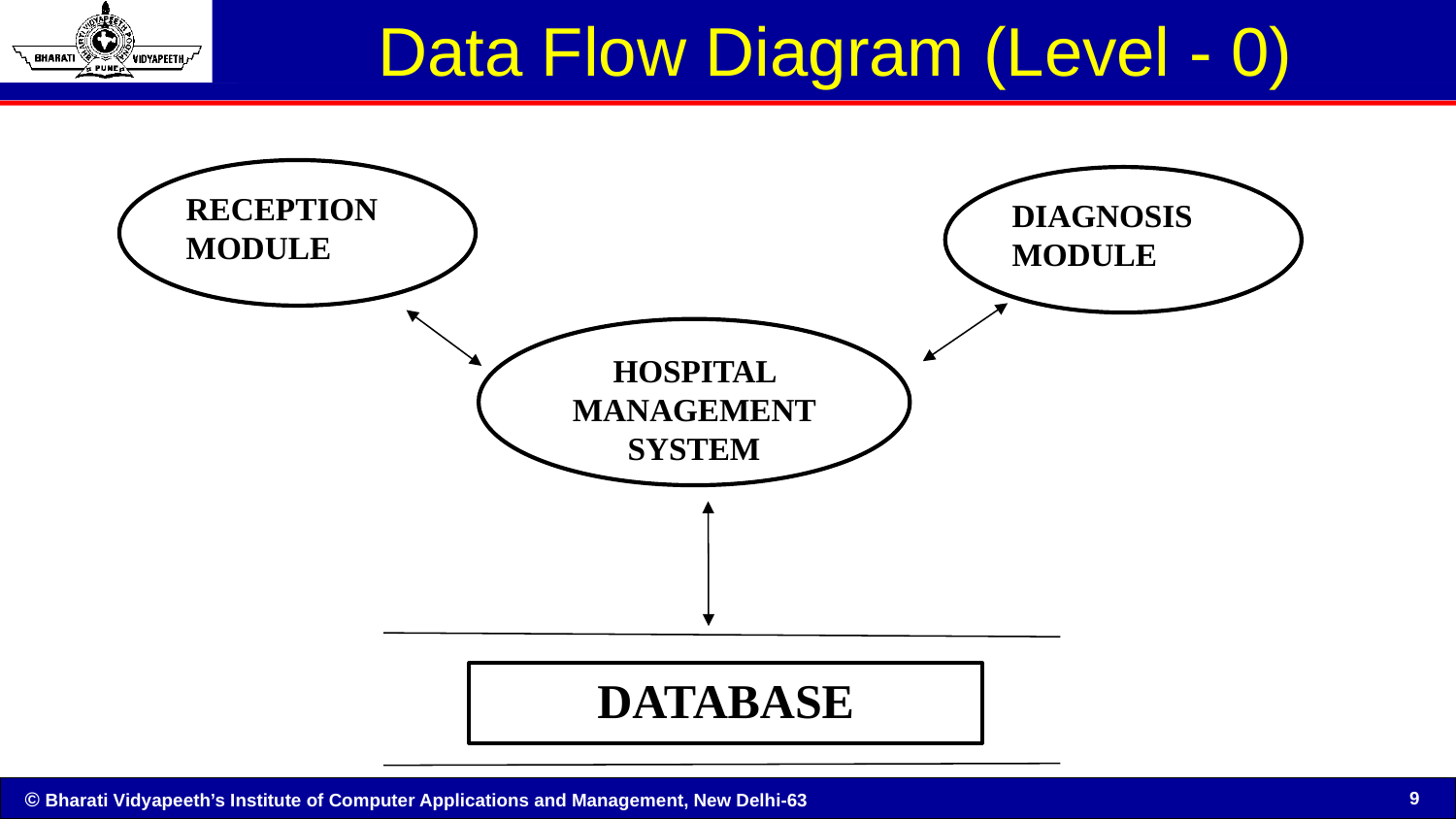

# Data Flow Diagram (Level - 0)
RECEPTION MODULE
DIAGNOSIS MODULE
HOSPITAL MANAGEMENT SYSTEM
DATABASE